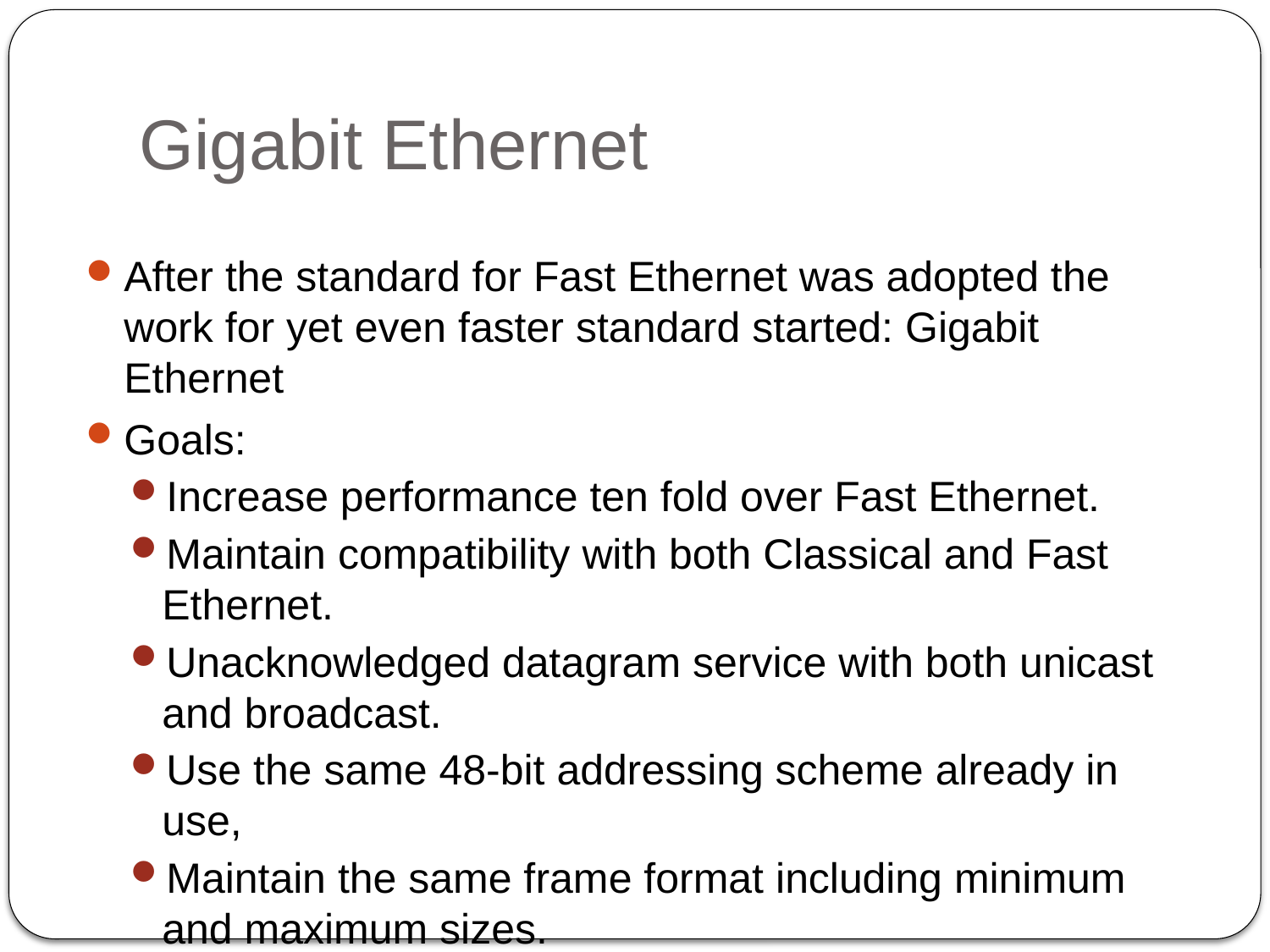

# Gigabit Ethernet
After the standard for Fast Ethernet was adopted the work for yet even faster standard started: Gigabit Ethernet
Goals:
Increase performance ten fold over Fast Ethernet.
Maintain compatibility with both Classical and Fast Ethernet.
Unacknowledged datagram service with both unicast and broadcast.
Use the same 48-bit addressing scheme already in use,
Maintain the same frame format including minimum and maximum sizes.